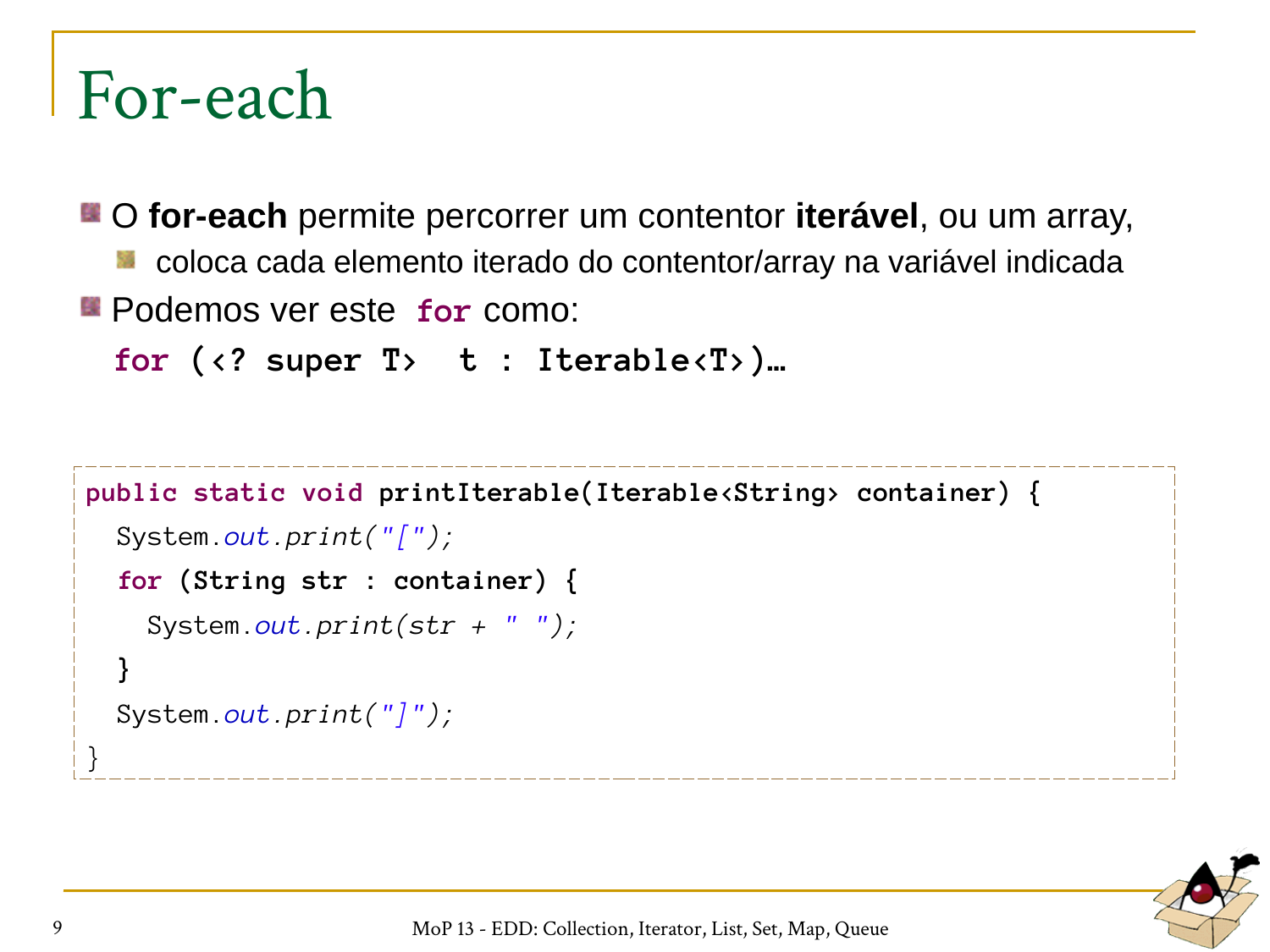

# For-each
O for-each permite percorrer um contentor iterável, ou um array,
coloca cada elemento iterado do contentor/array na variável indicada
Podemos ver este  for como:
for (<? super T>  t : Iterable<T>)…

public static void printIterable(Iterable<String> container) {
  System.out.print("[");
  for (String str : container) {
    System.out.print(str + " ");
  }
  System.out.print("]");
}
MoP 13 - EDD: Collection, Iterator, List, Set, Map, Queue